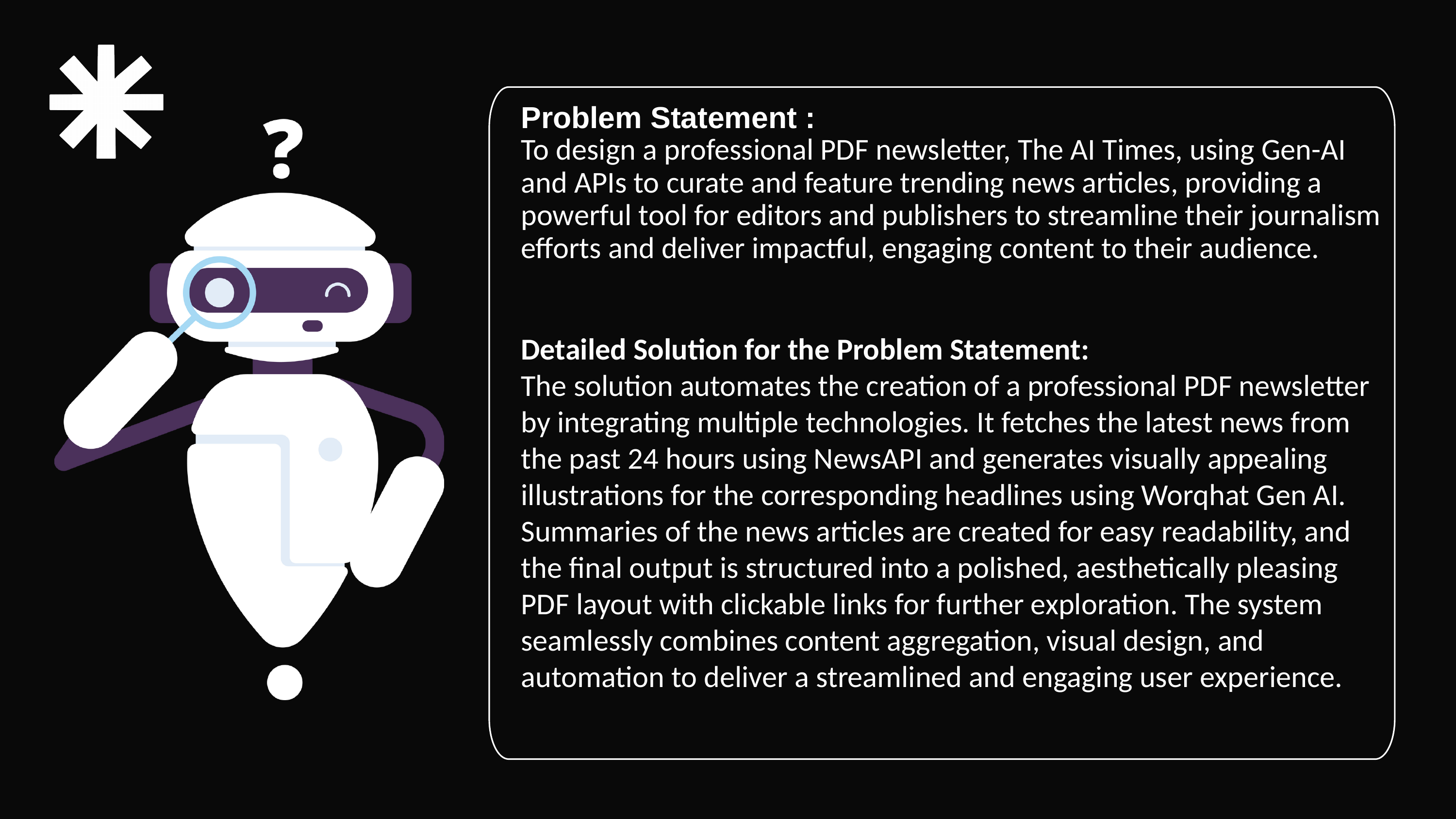

Problem Statement :

To design a professional PDF newsletter, The AI Times, using Gen-AI and APIs to curate and feature trending news articles, providing a powerful tool for editors and publishers to streamline their journalism efforts and deliver impactful, engaging content to their audience.

Detailed Solution for the Problem Statement:
The solution automates the creation of a professional PDF newsletter by integrating multiple technologies. It fetches the latest news from the past 24 hours using NewsAPI and generates visually appealing illustrations for the corresponding headlines using Worqhat Gen AI. Summaries of the news articles are created for easy readability, and the final output is structured into a polished, aesthetically pleasing PDF layout with clickable links for further exploration. The system seamlessly combines content aggregation, visual design, and automation to deliver a streamlined and engaging user experience.

​